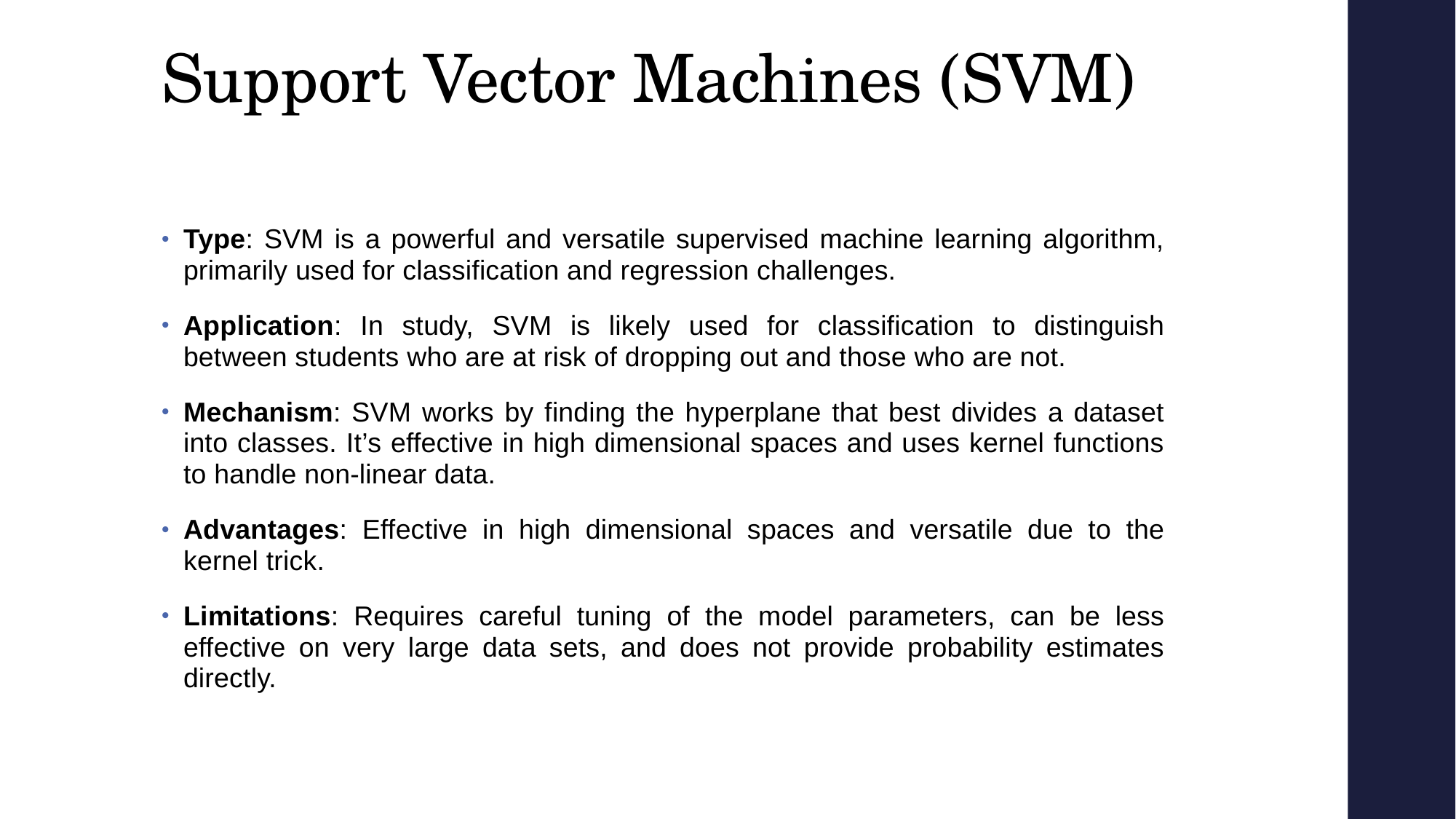

# Support Vector Machines (SVM)
Type: SVM is a powerful and versatile supervised machine learning algorithm, primarily used for classification and regression challenges.
Application: In study, SVM is likely used for classification to distinguish between students who are at risk of dropping out and those who are not.
Mechanism: SVM works by finding the hyperplane that best divides a dataset into classes. It’s effective in high dimensional spaces and uses kernel functions to handle non-linear data.
Advantages: Effective in high dimensional spaces and versatile due to the kernel trick.
Limitations: Requires careful tuning of the model parameters, can be less effective on very large data sets, and does not provide probability estimates directly.